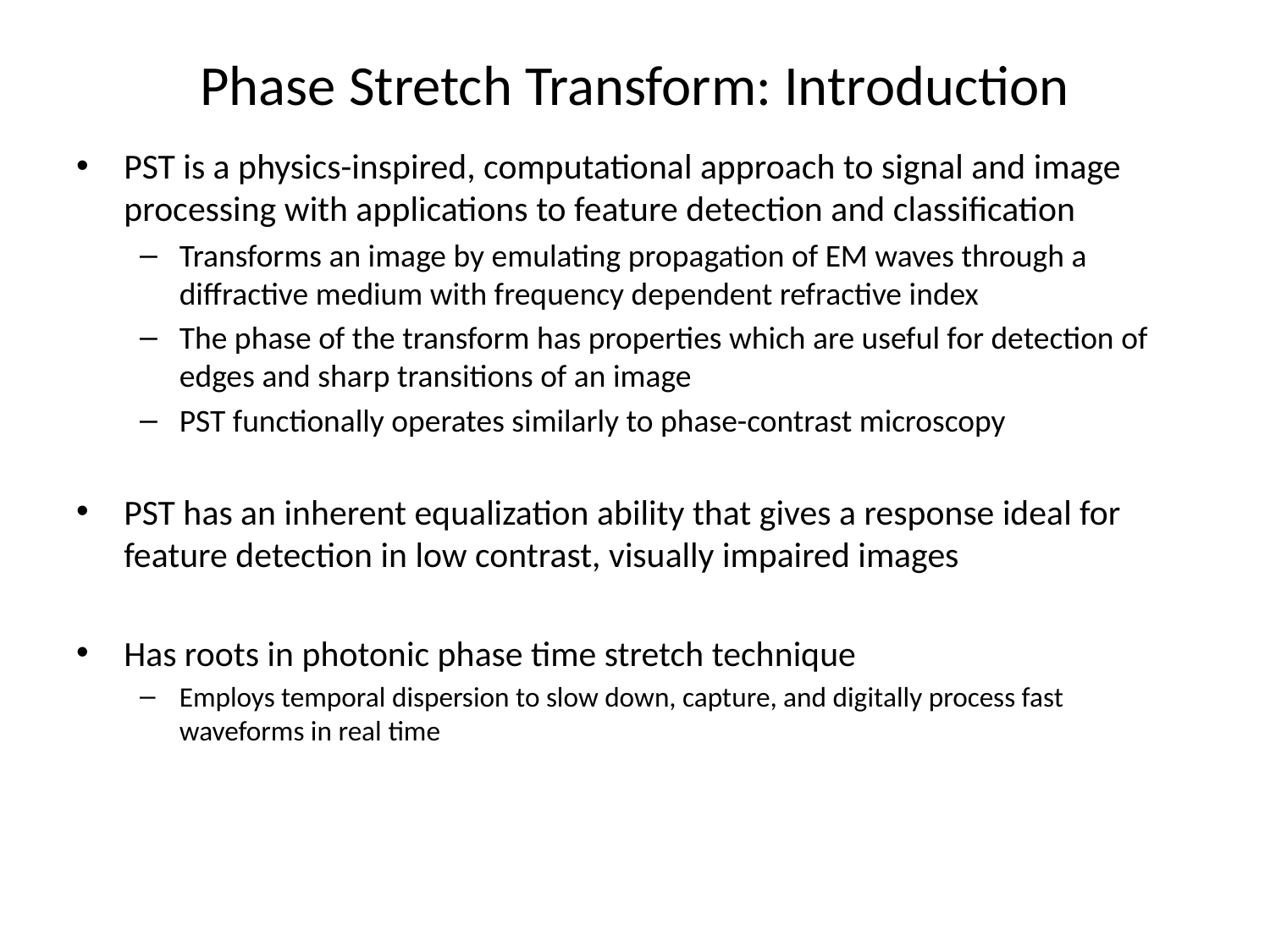

# Phase Stretch Transform: Introduction
PST is a physics-inspired, computational approach to signal and image processing with applications to feature detection and classification
Transforms an image by emulating propagation of EM waves through a diffractive medium with frequency dependent refractive index
The phase of the transform has properties which are useful for detection of edges and sharp transitions of an image
PST functionally operates similarly to phase-contrast microscopy

PST has an inherent equalization ability that gives a response ideal for feature detection in low contrast, visually impaired images

Has roots in photonic phase time stretch technique
Employs temporal dispersion to slow down, capture, and digitally process fast waveforms in real time